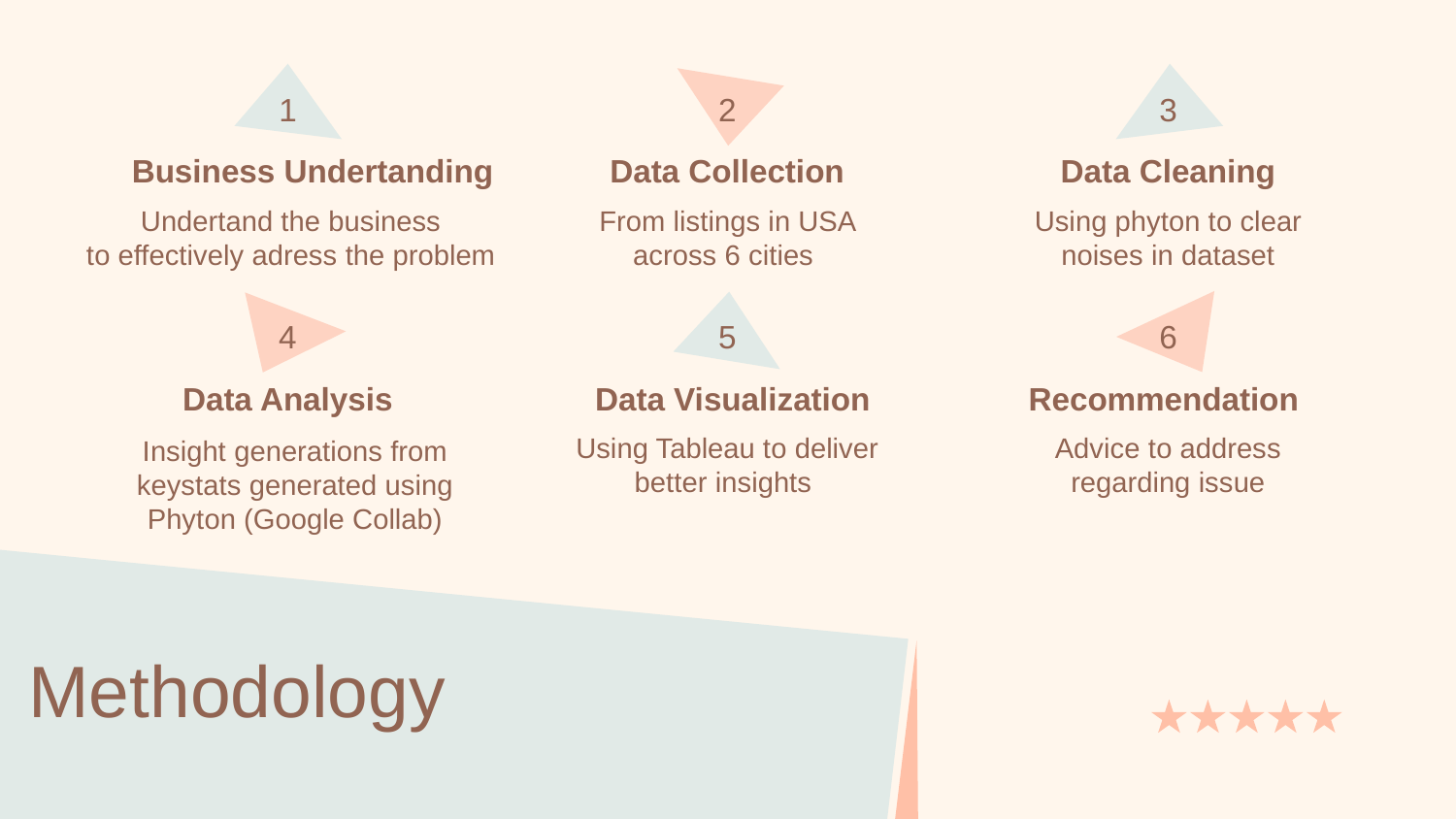

1
2
3
Business Undertanding
Data Collection
Data Cleaning
Undertand the business
to effectively adress the problem
From listings in USA across 6 cities
Using phyton to clear noises in dataset

4
5
6
Data Analysis
Data Visualization
Recommendation
Using Tableau to deliver better insights
Advice to address regarding issue
Insight generations from keystats generated using Phyton (Google Collab)
# Methodology